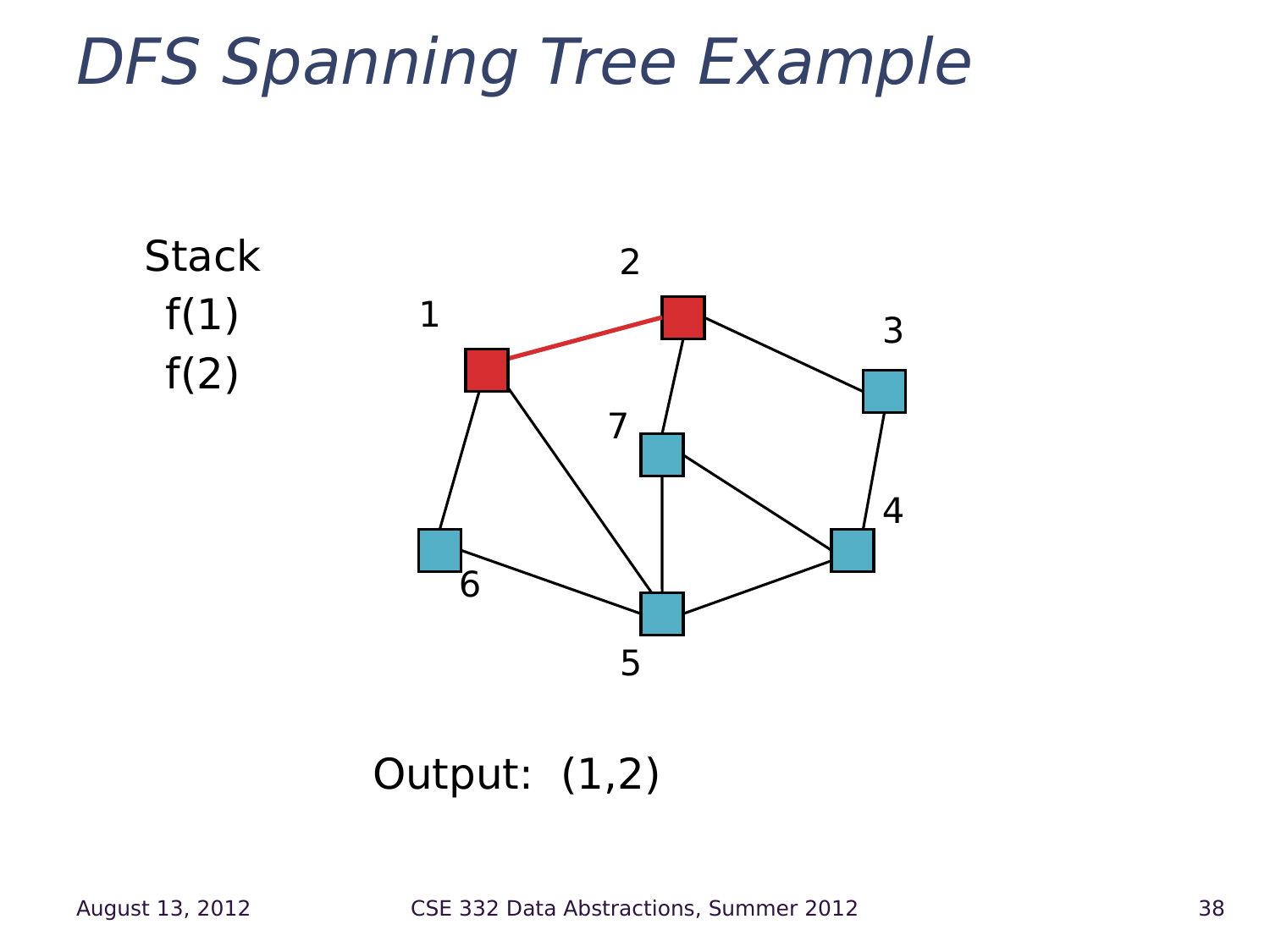

# DFS Spanning Tree Example
Stack
f(1)
f(2)
2
1

3

7

4

6

5
Output:  (1,2)
August 13, 2012
CSE 332 Data Abstractions, Summer 2012
38